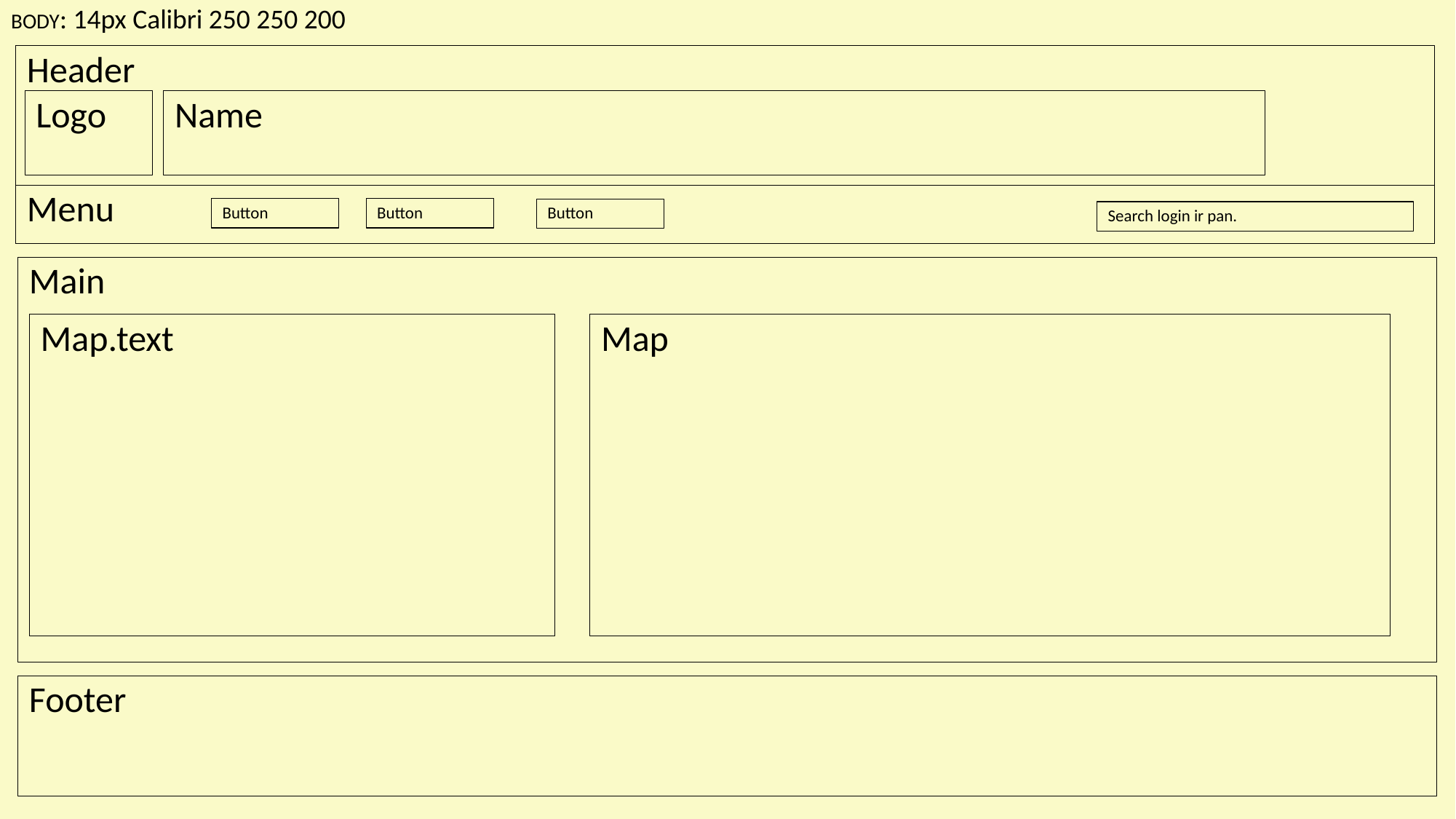

# BODY: 14px Calibri 250 250 200
Header
Logo
Name
Menu
Button
Button
Button
Search login ir pan.
Main
Map.text
Map
Footer